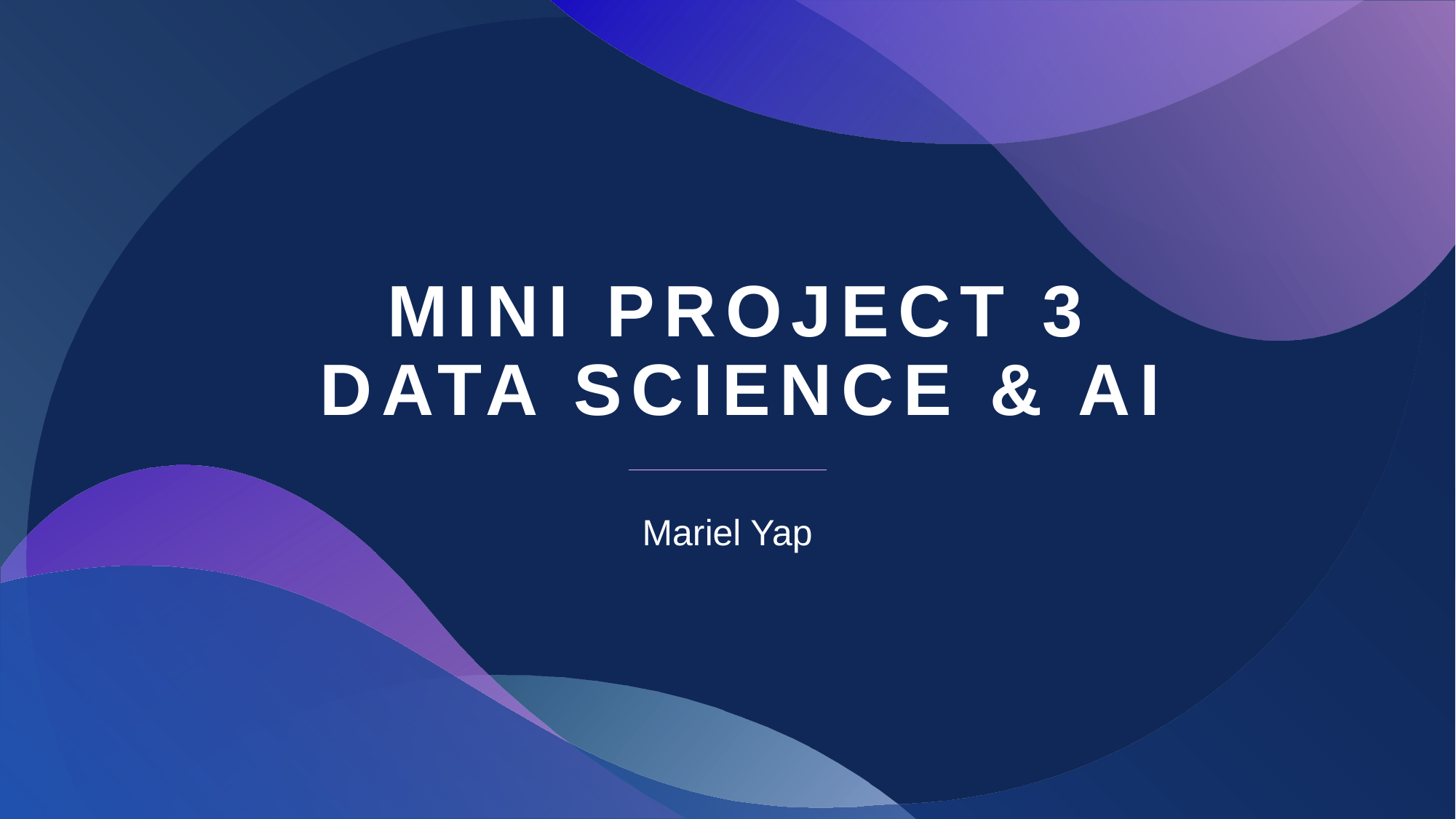

# Mini project 3 data science & ai
Mariel Yap